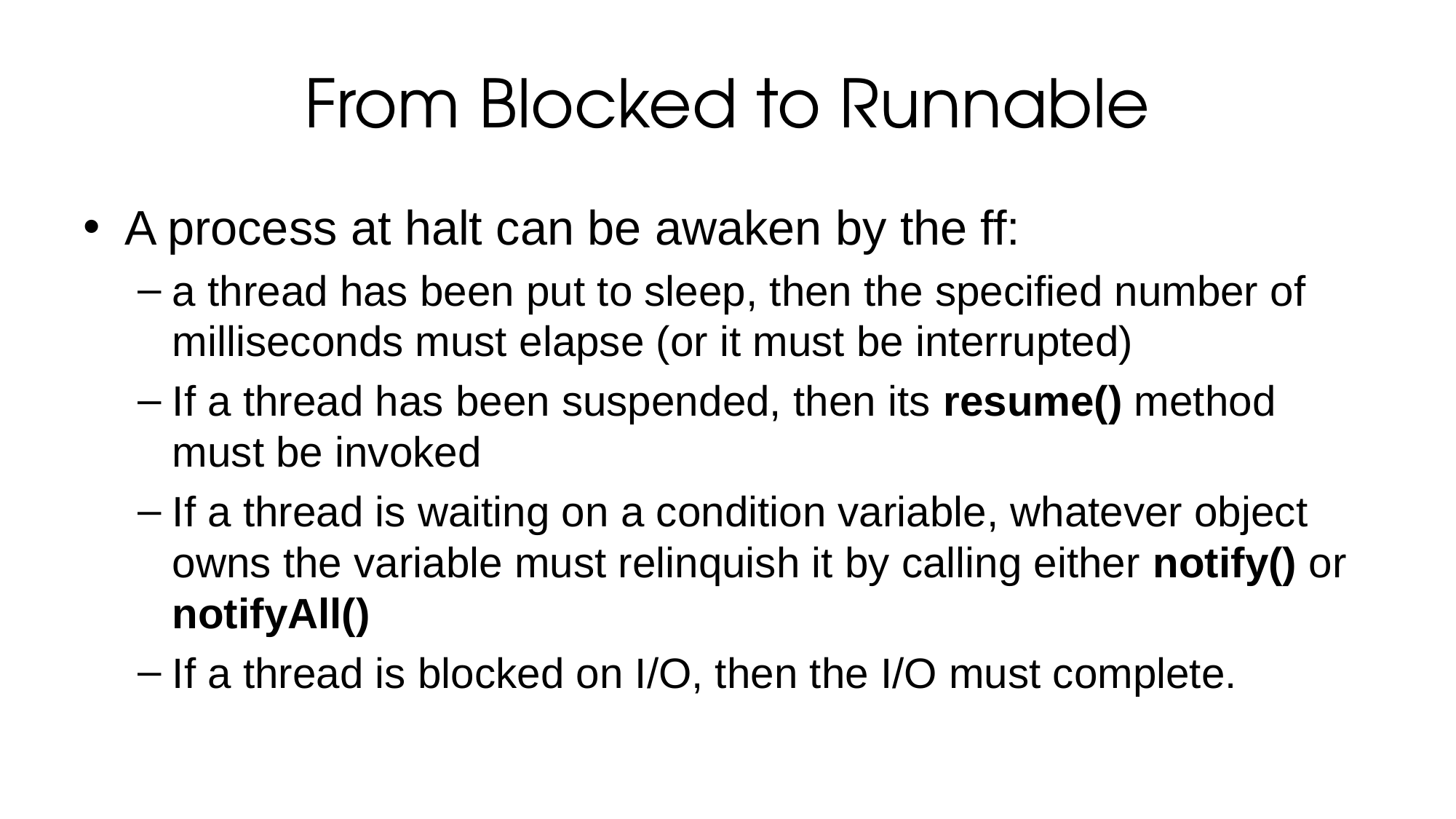

# From Blocked to Runnable
A process at halt can be awaken by the ff:
a thread has been put to sleep, then the specified number of milliseconds must elapse (or it must be interrupted)
If a thread has been suspended, then its resume() method must be invoked
If a thread is waiting on a condition variable, whatever object owns the variable must relinquish it by calling either notify() or notifyAll()
If a thread is blocked on I/O, then the I/O must complete.